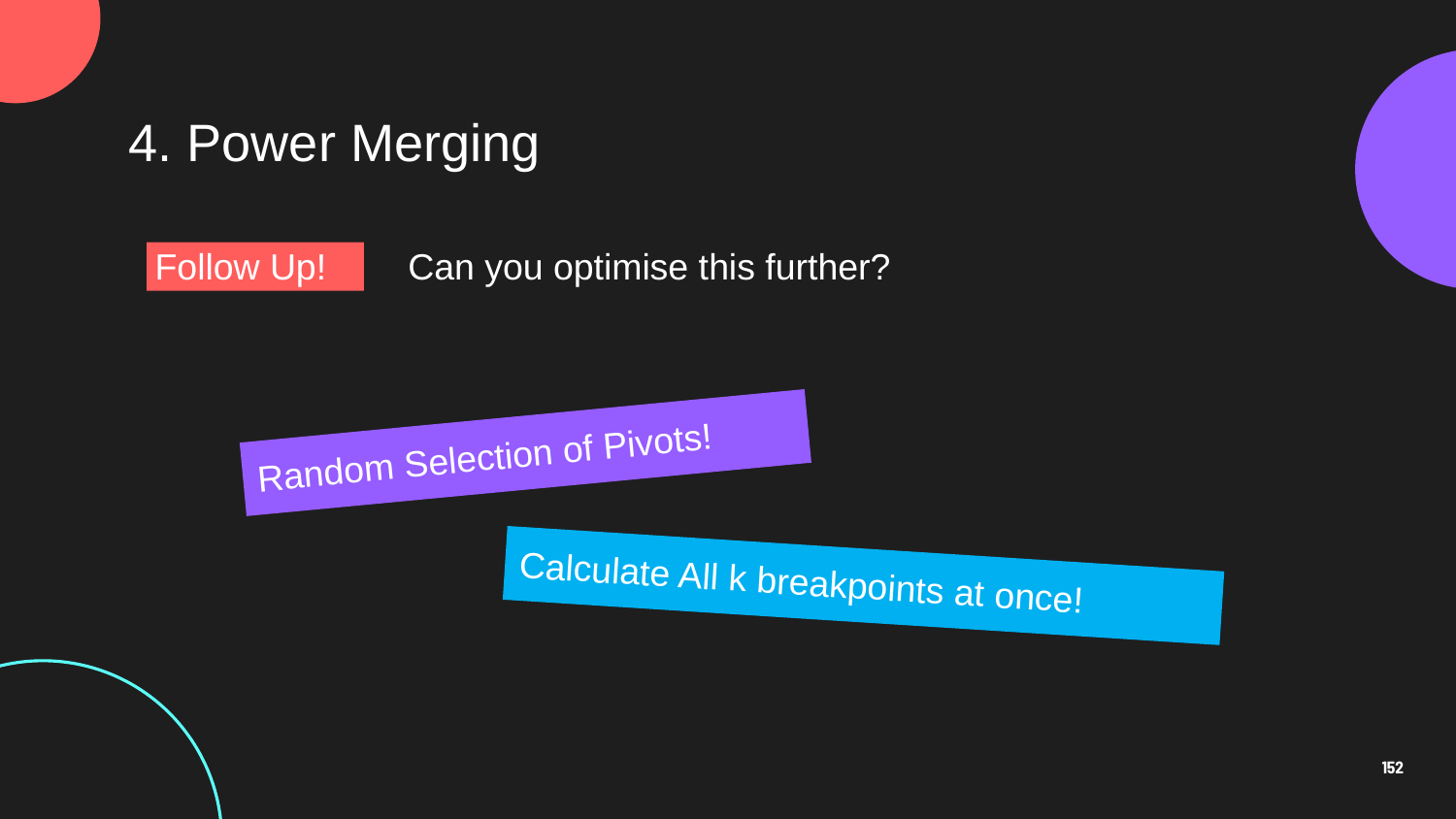

4. Power Merging

Follow Up!
Can you optimise this further?

Random Selection of Pivots!
Calculate All k breakpoints at once!
152